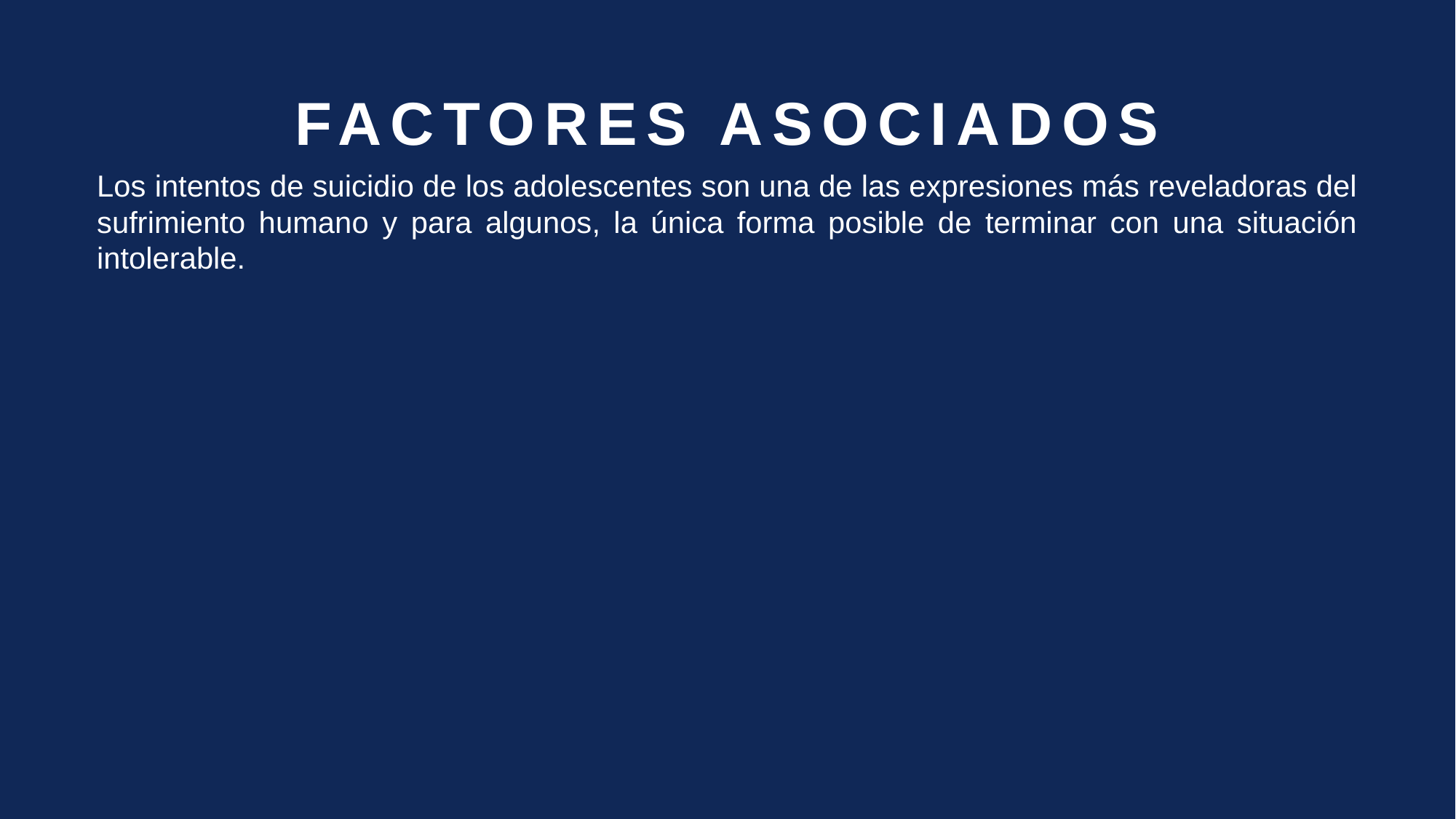

# FACTORES ASOCIADOS
Los intentos de suicidio de los adolescentes son una de las expresiones más reveladoras del sufrimiento humano y para algunos, la única forma posible de terminar con una situación intolerable.